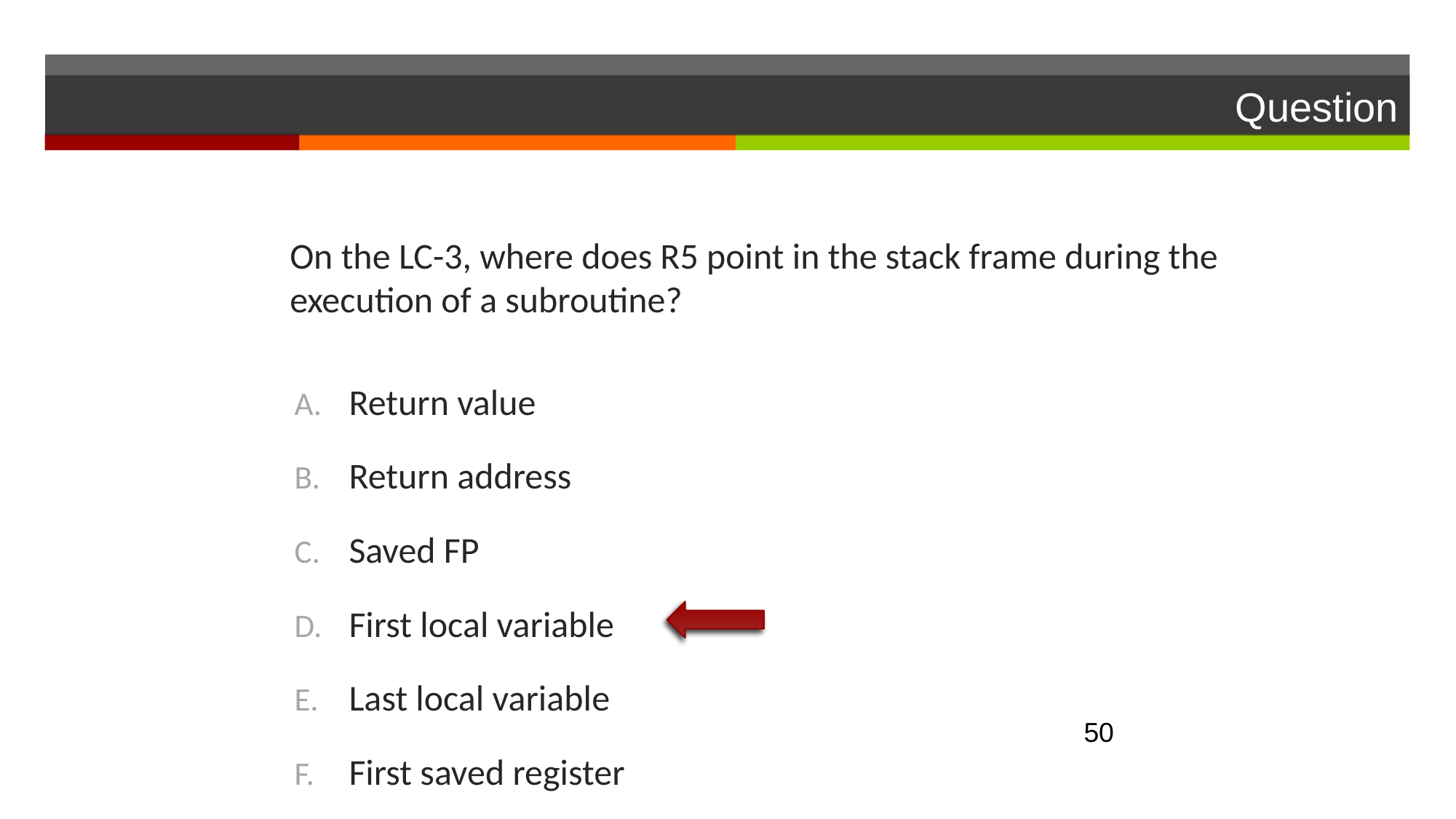

# Question
On the LC-3, where does R5 point in the stack frame during the execution of a subroutine?
Return value
Return address
Saved FP
First local variable
Last local variable
First saved register

50